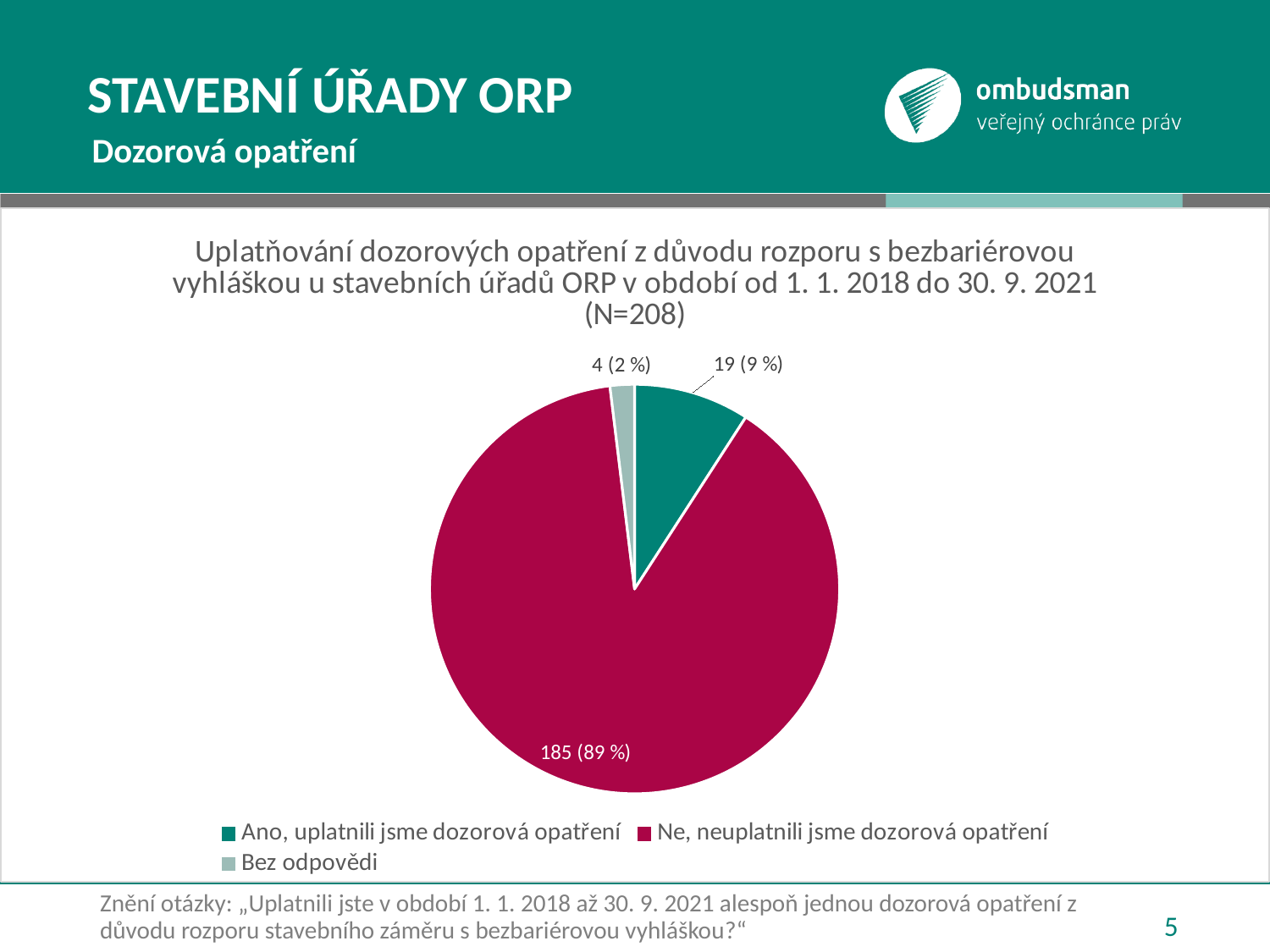

# Stavební úřady orp
Dozorová opatření

### Chart: Uplatňování dozorových opatření z důvodu rozporu s bezbariérovou vyhláškou u stavebních úřadů ORP v období od 1. 1. 2018 do 30. 9. 2021 (N=208)

| Category |  |
|---|---|
| Ano, uplatnili jsme dozorová opatření | 19.0 |
| Ne, neuplatnili jsme dozorová opatření | 185.0 |
| Bez odpovědi | 4.0 |

### Chart

| Category |
|---|
Znění otázky: „Uplatnili jste v období 1. 1. 2018 až 30. 9. 2021 alespoň jednou dozorová opatření z důvodu rozporu stavebního záměru s bezbariérovou vyhláškou?“

5